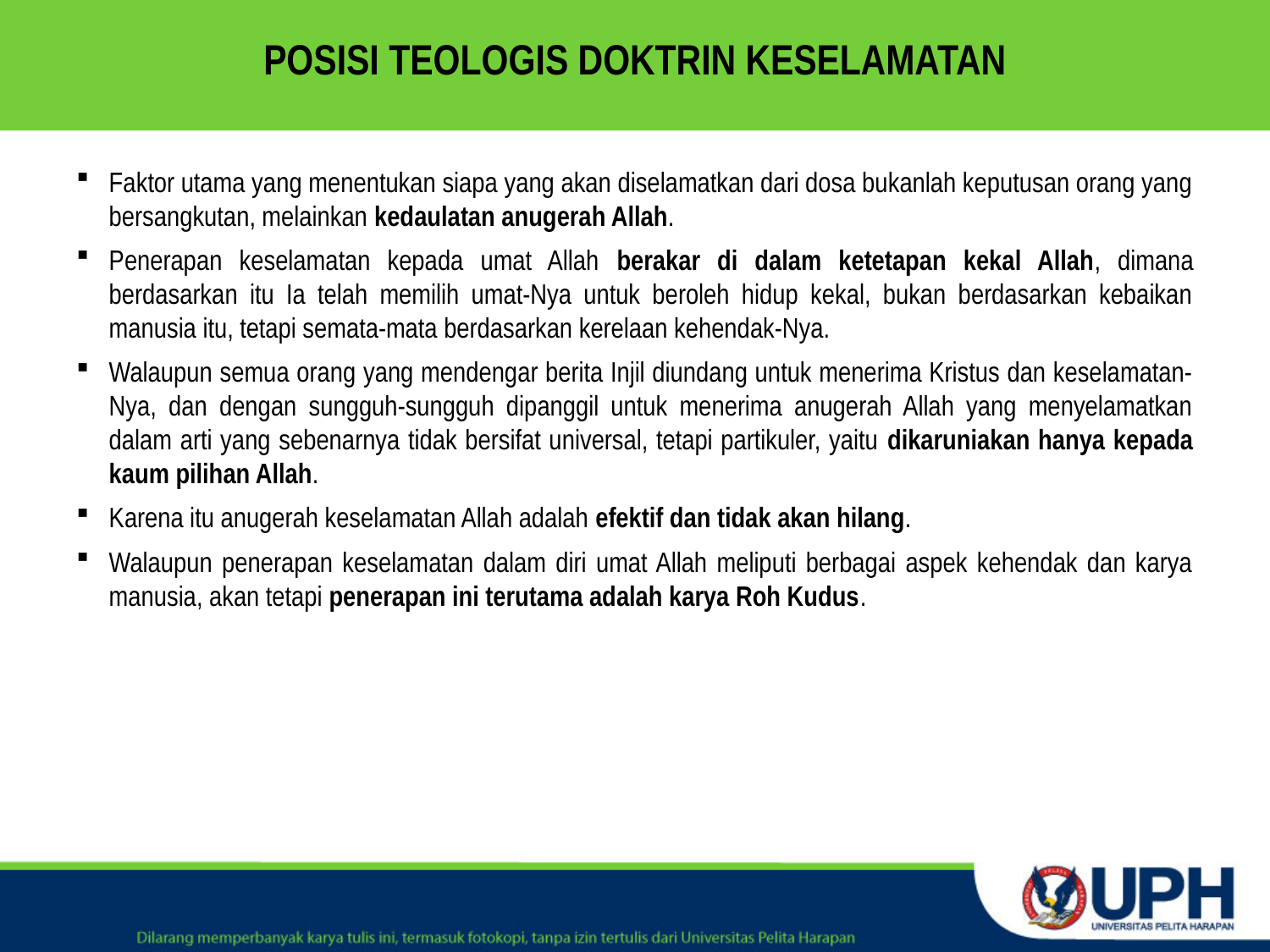

# POSISI TEOLOGIS DOKTRIN KESELAMATAN
Faktor utama yang menentukan siapa yang akan diselamatkan dari dosa bukanlah keputusan orang yang bersangkutan, melainkan kedaulatan anugerah Allah.
Penerapan keselamatan kepada umat Allah berakar di dalam ketetapan kekal Allah, dimana berdasarkan itu Ia telah memilih umat-Nya untuk beroleh hidup kekal, bukan berdasarkan kebaikan manusia itu, tetapi semata-mata berdasarkan kerelaan kehendak-Nya.
Walaupun semua orang yang mendengar berita Injil diundang untuk menerima Kristus dan keselamatan-Nya, dan dengan sungguh-sungguh dipanggil untuk menerima anugerah Allah yang menyelamatkan dalam arti yang sebenarnya tidak bersifat universal, tetapi partikuler, yaitu dikaruniakan hanya kepada kaum pilihan Allah.
Karena itu anugerah keselamatan Allah adalah efektif dan tidak akan hilang.
Walaupun penerapan keselamatan dalam diri umat Allah meliputi berbagai aspek kehendak dan karya manusia, akan tetapi penerapan ini terutama adalah karya Roh Kudus.